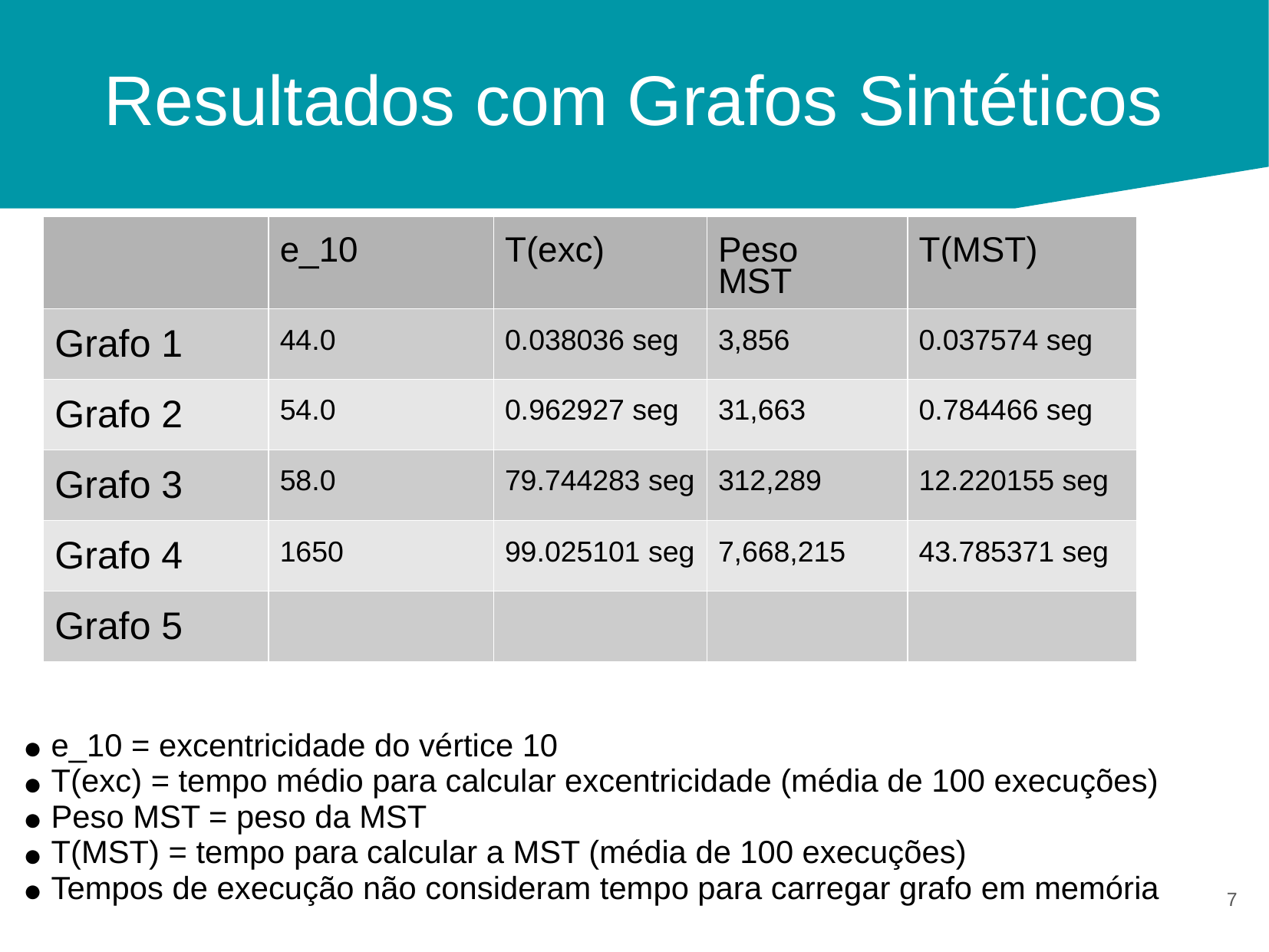

# Resultados com Grafos Sintéticos
|  | e\_10 | T(exc) | Peso MST | T(MST) |
| --- | --- | --- | --- | --- |
| Grafo 1 | 44.0 | 0.038036 seg | 3,856 | 0.037574 seg |
| Grafo 2 | 54.0 | 0.962927 seg | 31,663 | 0.784466 seg |
| Grafo 3 | 58.0 | 79.744283 seg | 312,289 | 12.220155 seg |
| Grafo 4 | 1650 | 99.025101 seg | 7,668,215 | 43.785371 seg |
| Grafo 5 |  |  |  |  |
 e_10 = excentricidade do vértice 10
 T(exc) = tempo médio para calcular excentricidade (média de 100 execuções)
 Peso MST = peso da MST
 T(MST) = tempo para calcular a MST (média de 100 execuções)
 Tempos de execução não consideram tempo para carregar grafo em memória
7